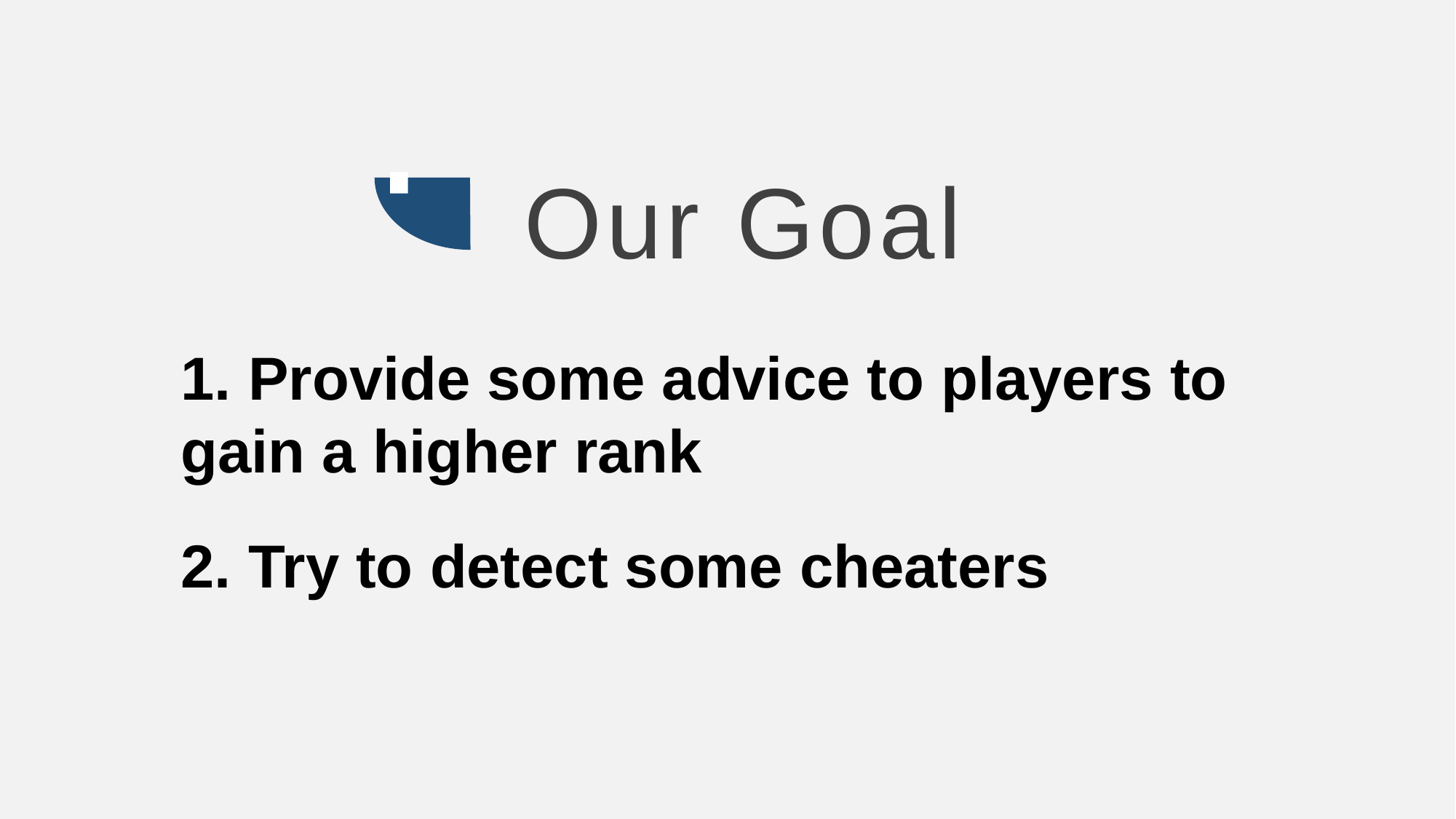

Our Goal

1. Provide some advice to players to gain a higher rank

2. Try to detect some cheaters